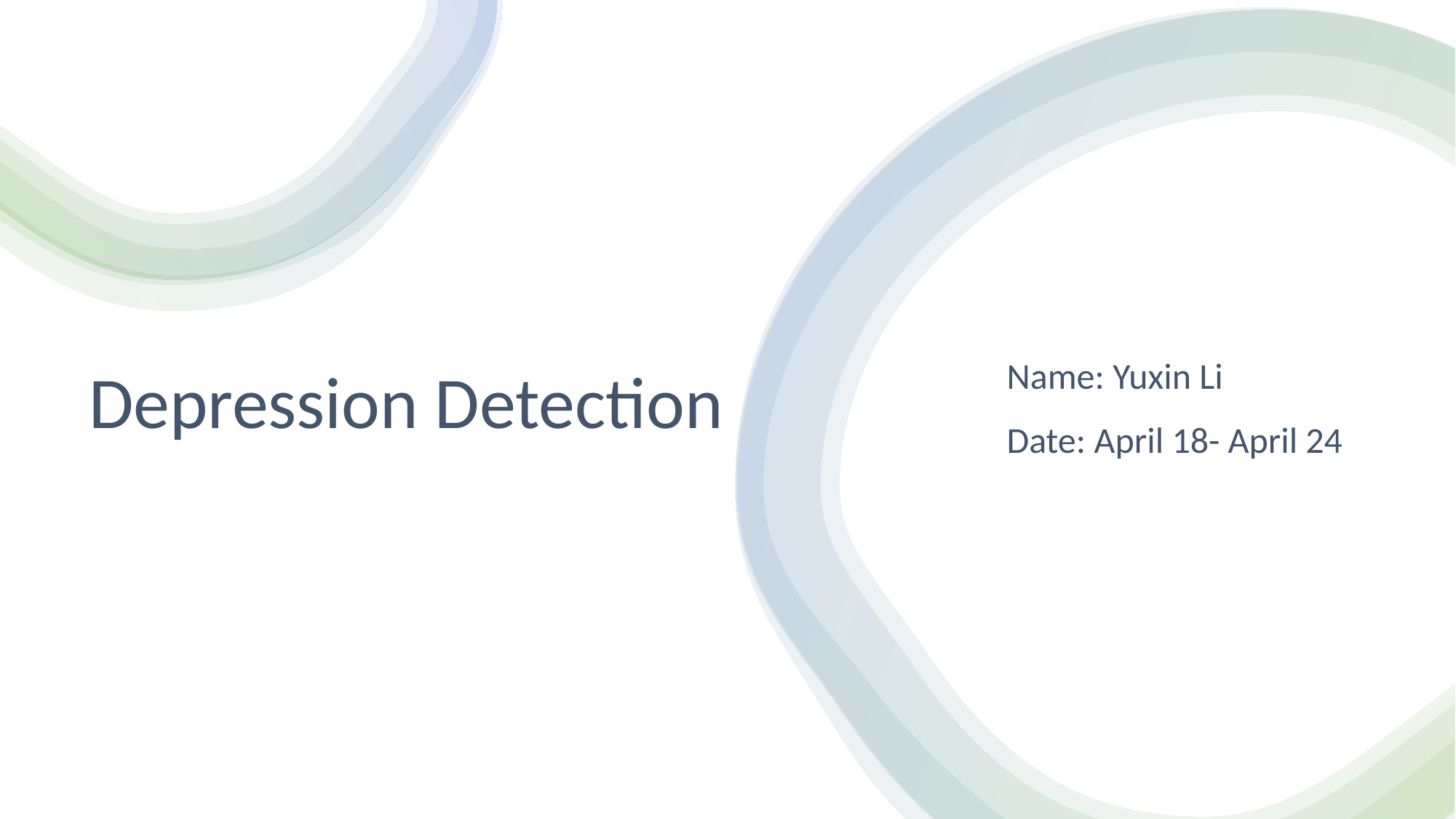

# Depression Detection
Name: Yuxin Li
Date: April 18- April 24